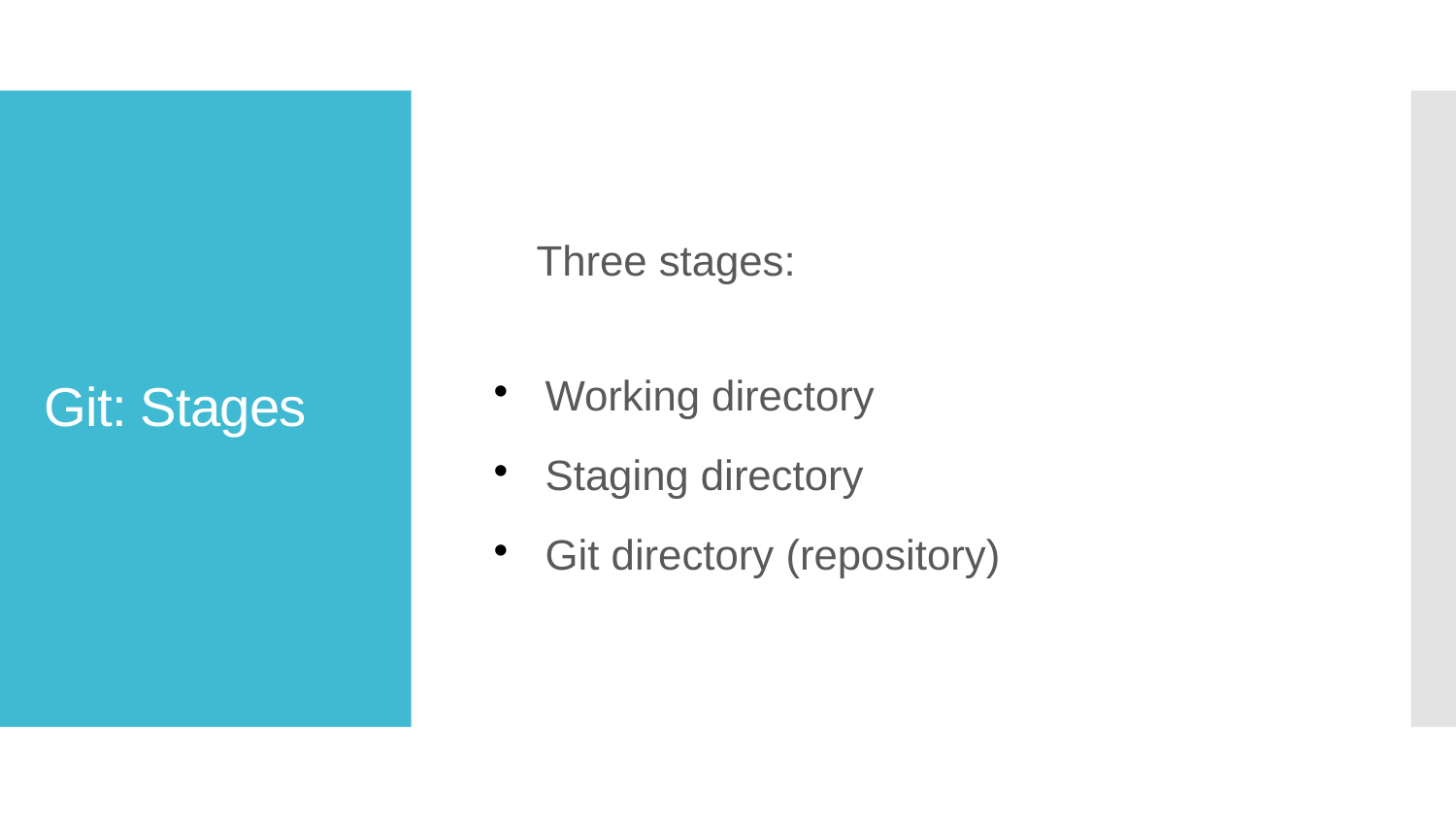

Three stages:

Working directory
Staging directory
Git directory (repository)
Git: Stages